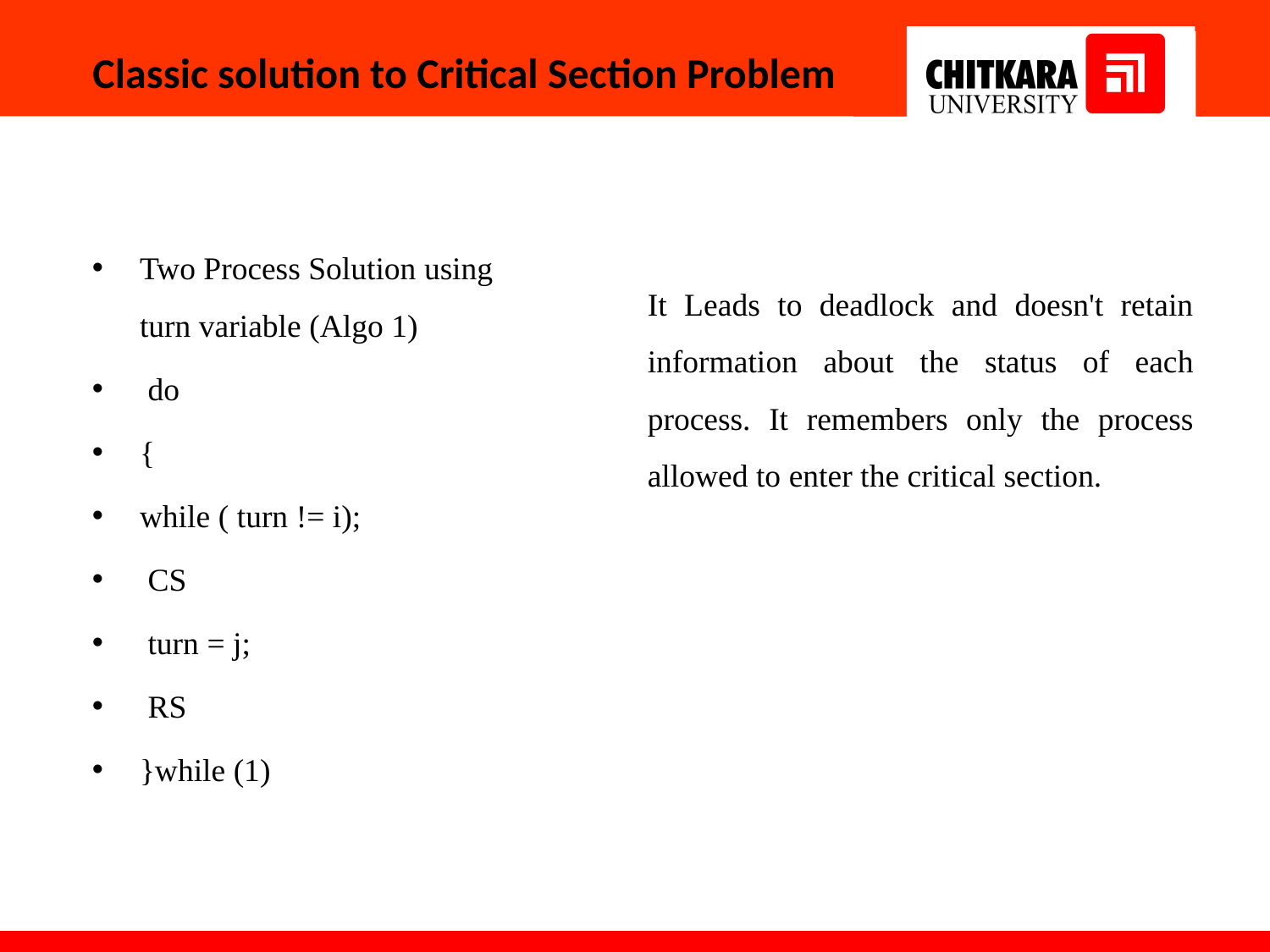

# Classic solution to Critical Section Problem
Two Process Solution using turn variable (Algo 1)
 do
{
while ( turn != i);
 CS
 turn = j;
 RS
}while (1)

It Leads to deadlock and doesn't retain information about the status of each process. It remembers only the process allowed to enter the critical section.